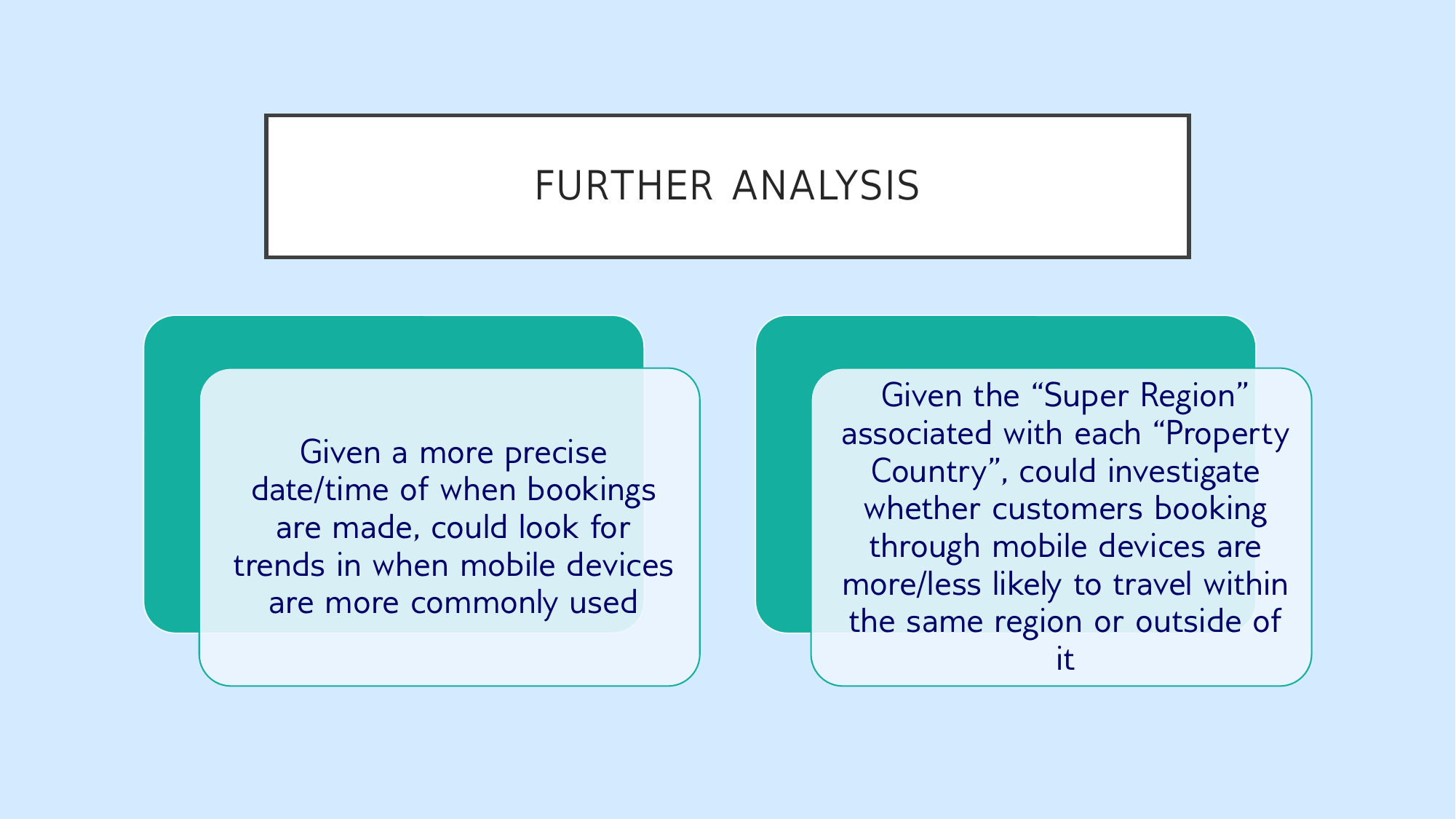

# Further Analysis
Given a more precise date/time of when bookings are made, could look for trends in when mobile devices are more commonly used
Given the “Super Region” associated with each “Property Country”, could investigate whether customers booking through mobile devices are more/less likely to travel within the same region or outside of it